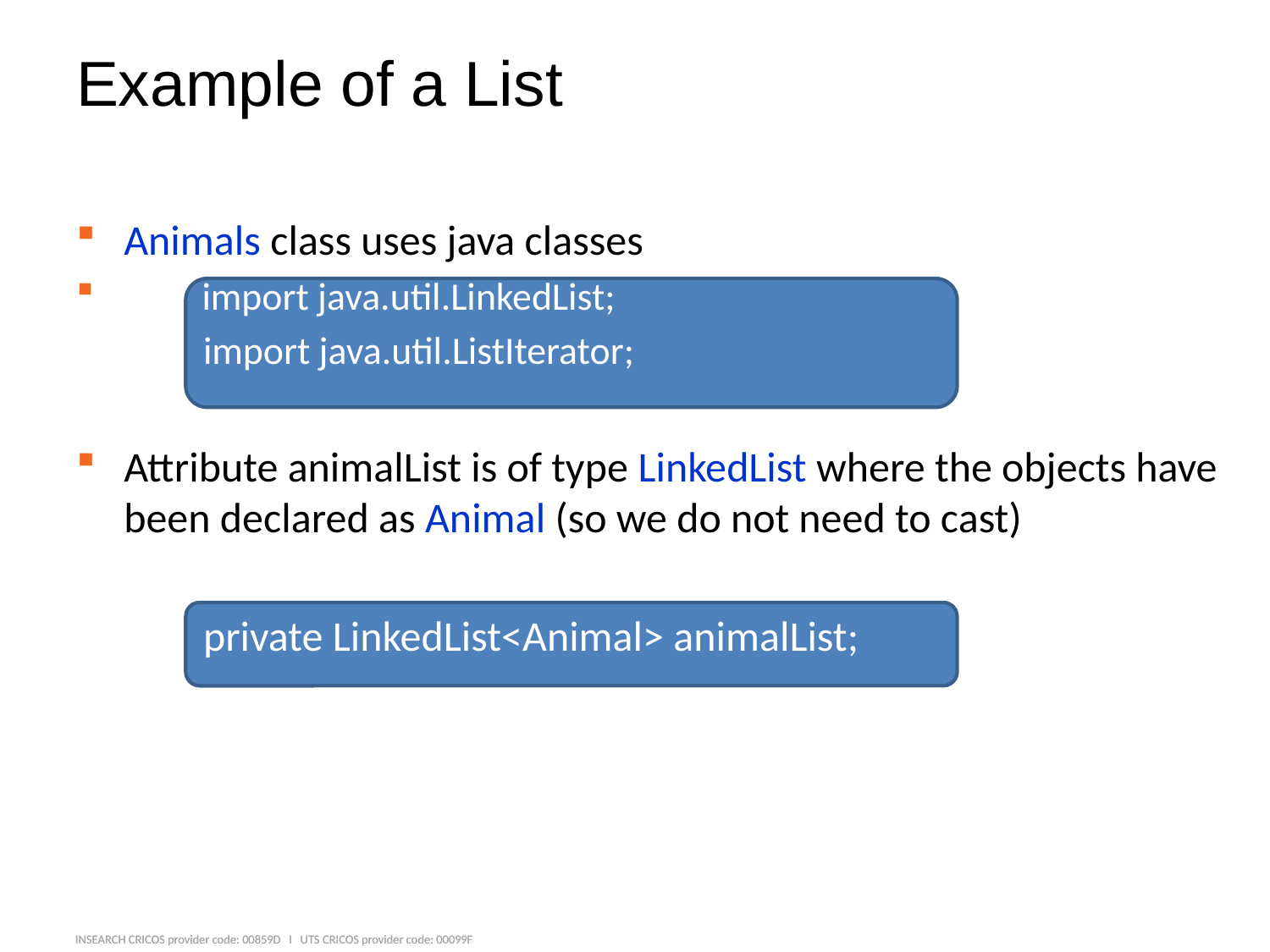

# Example of a List
Animals class uses java classes
         import java.util.LinkedList;
import java.util.ListIterator;

Attribute animalList is of type LinkedList where the objects have been declared as Animal (so we do not need to cast)

private LinkedList<Animal> animalList;